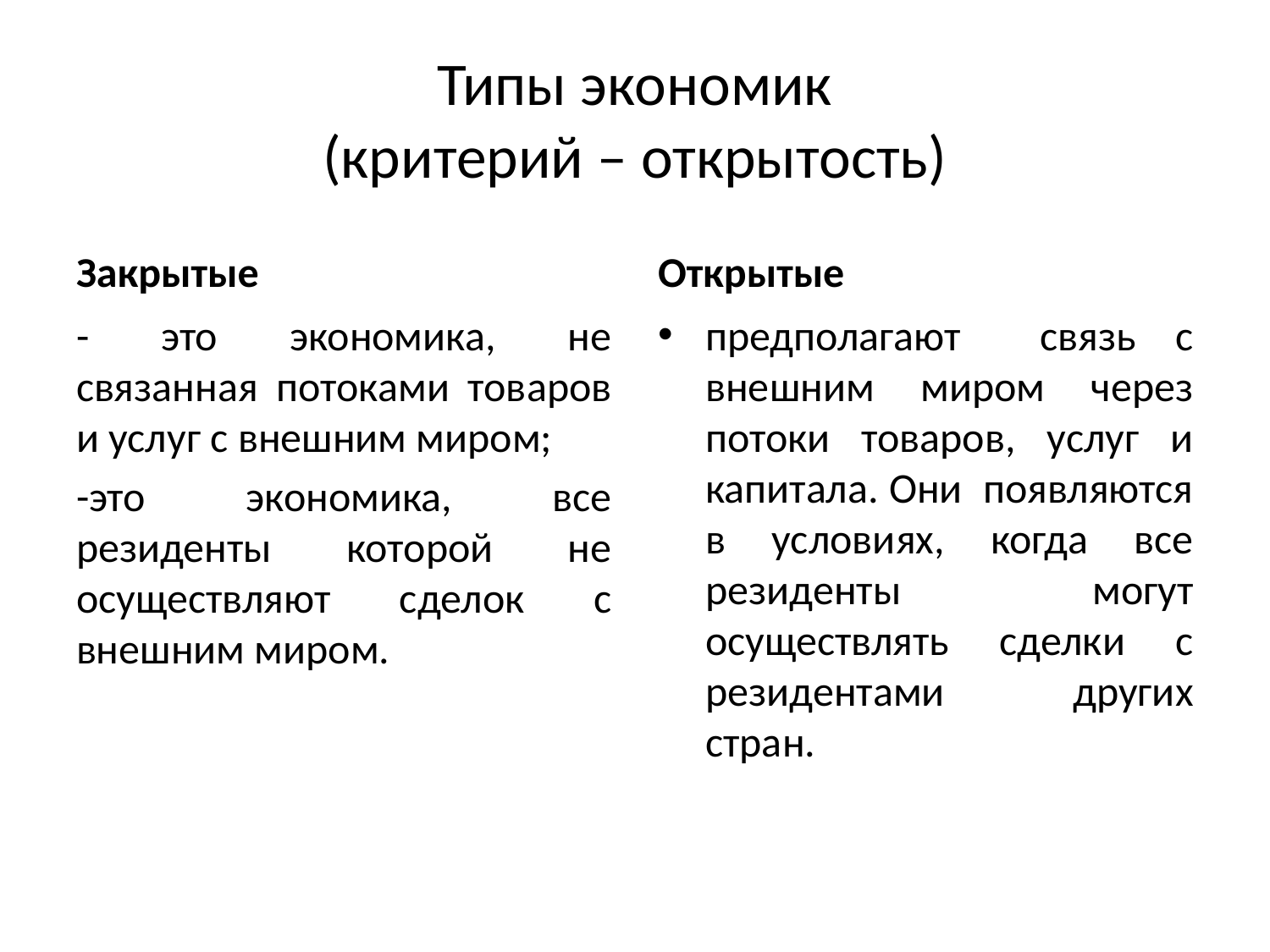

# Типы экономик (критерий – открытость)
Закрытые
Открытые
- это экономика, не связанная потоками товаров и услуг с внешним миром;
-это экономика, все резиденты которой не осуществляют сделок с внешним миром.
предполагают  связь с внешним миром через потоки товаров, услуг и капитала. Они  появляются в условиях, когда все резиденты могут осуществлять сделки с резидентами других стран.